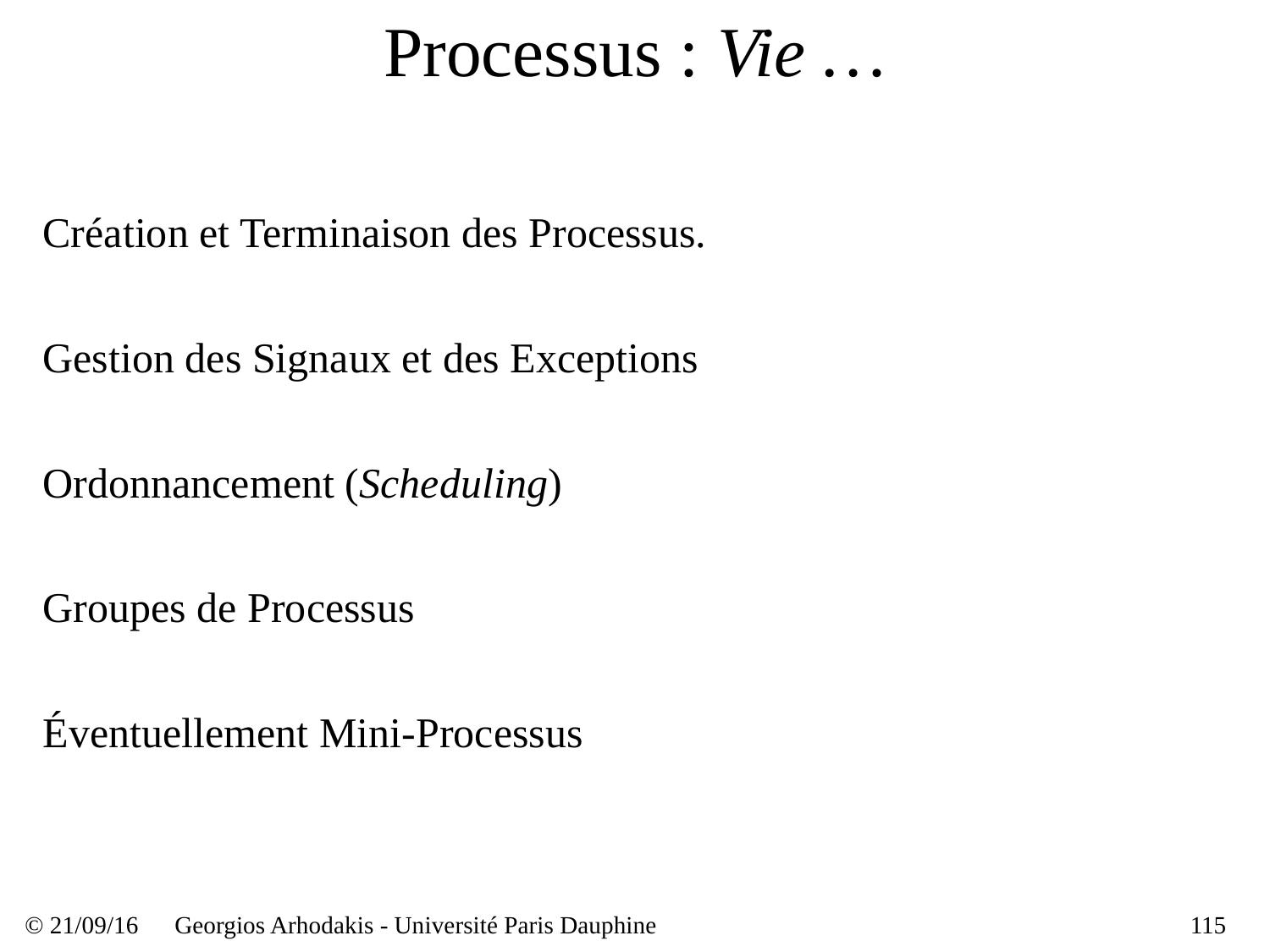

# Processus : Vie …
Création et Terminaison des Processus.
Gestion des Signaux et des Exceptions
Ordonnancement (Scheduling)
Groupes de Processus
Éventuellement Mini-Processus
© 21/09/16
Georgios Arhodakis - Université Paris Dauphine
115